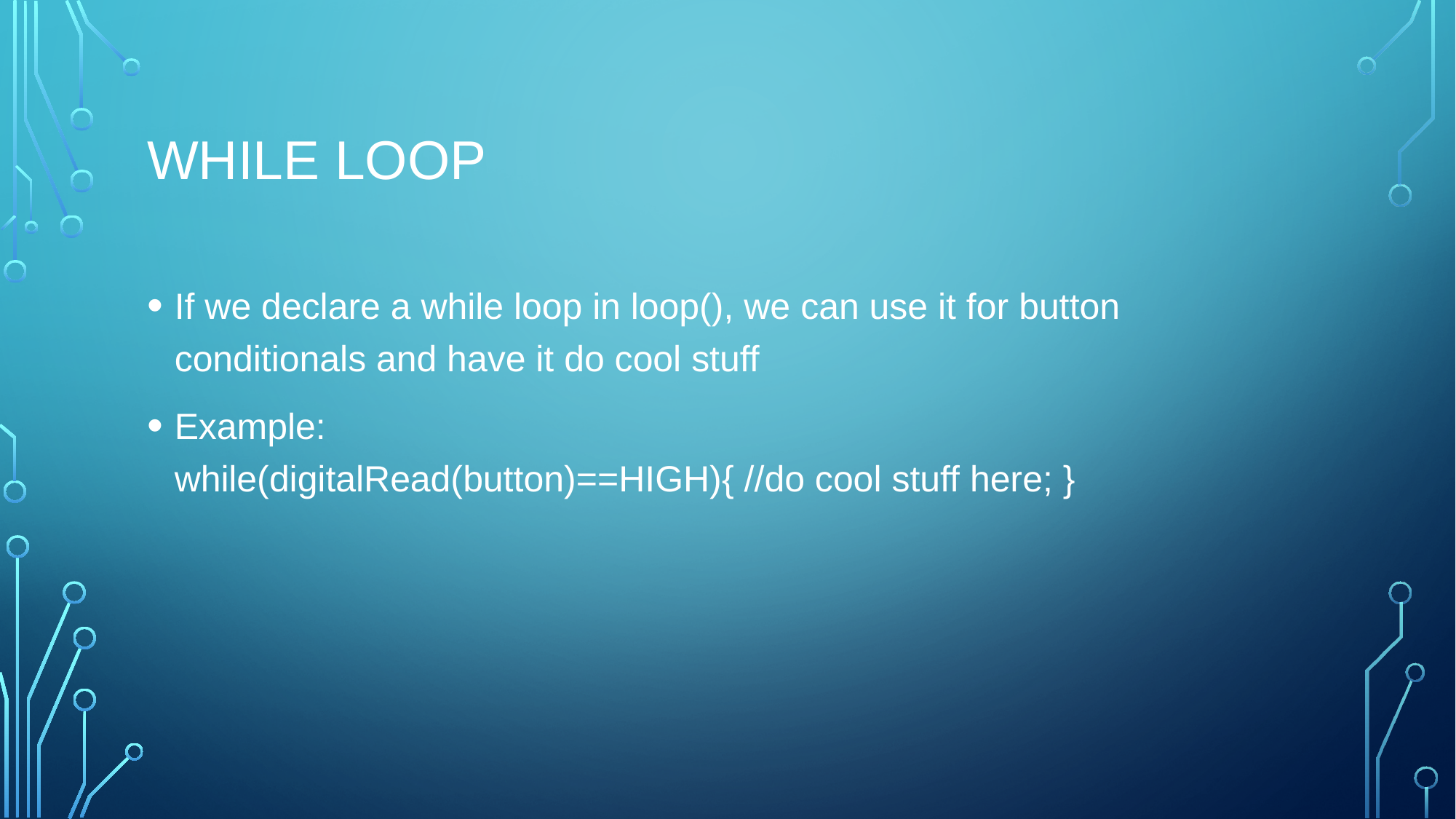

# While loop
If we declare a while loop in loop(), we can use it for button conditionals and have it do cool stuff
Example:
while(digitalRead(button)==HIGH){ //do cool stuff here; }